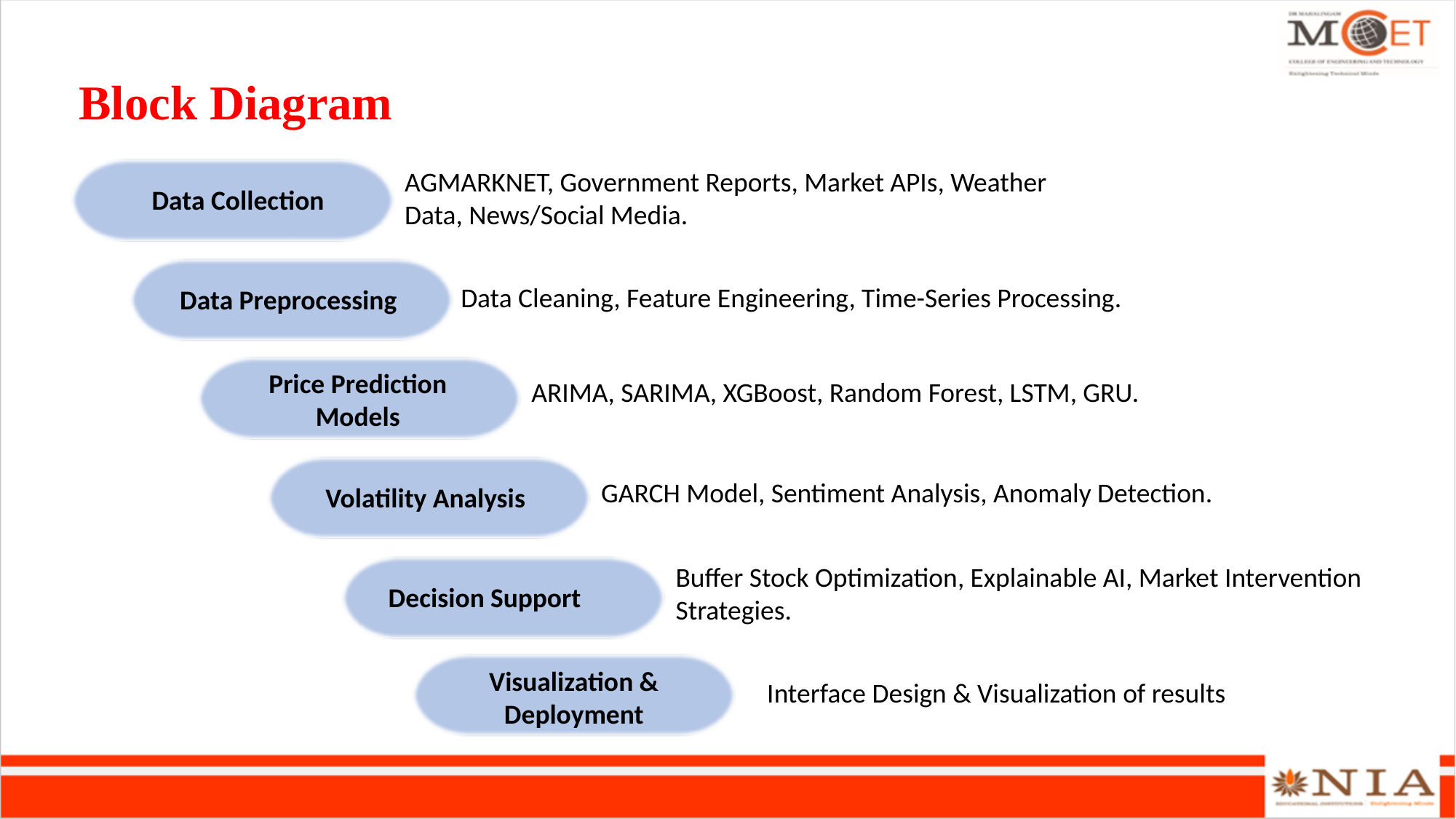

Block Diagram

AGMARKNET, Government Reports, Market APIs, Weather Data, News/Social Media.
Data Collection

Data Cleaning, Feature Engineering, Time-Series Processing.
Data Preprocessing

Price Prediction Models
ARIMA, SARIMA, XGBoost, Random Forest, LSTM, GRU.

GARCH Model, Sentiment Analysis, Anomaly Detection.
Volatility Analysis
Buffer Stock Optimization, Explainable AI, Market Intervention Strategies.

Decision Support

Visualization & Deployment
Interface Design & Visualization of results